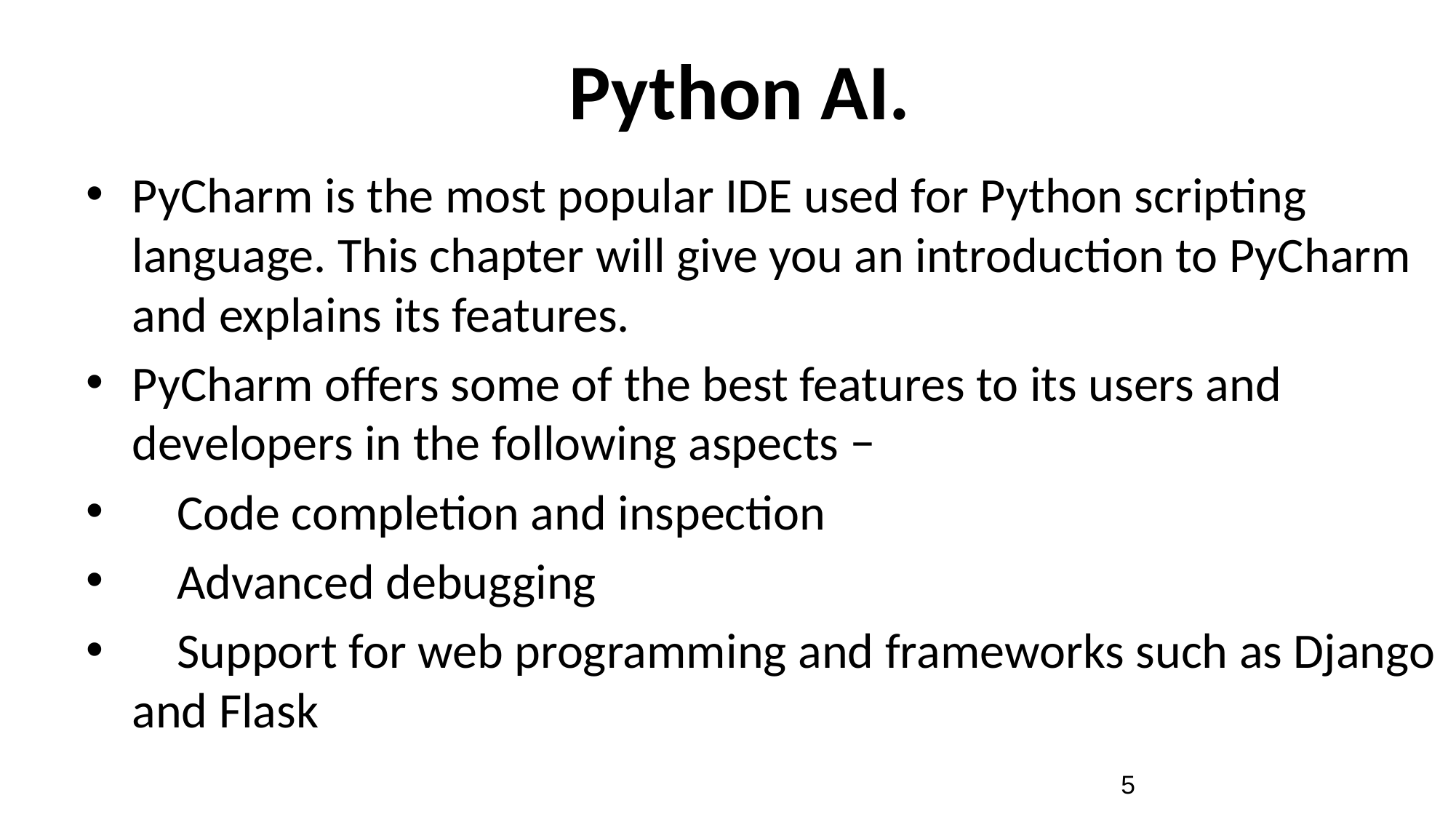

# Python AI.
PyCharm is the most popular IDE used for Python scripting language. This chapter will give you an introduction to PyCharm and explains its features.
PyCharm offers some of the best features to its users and developers in the following aspects −
    Code completion and inspection
    Advanced debugging
    Support for web programming and frameworks such as Django and Flask

5